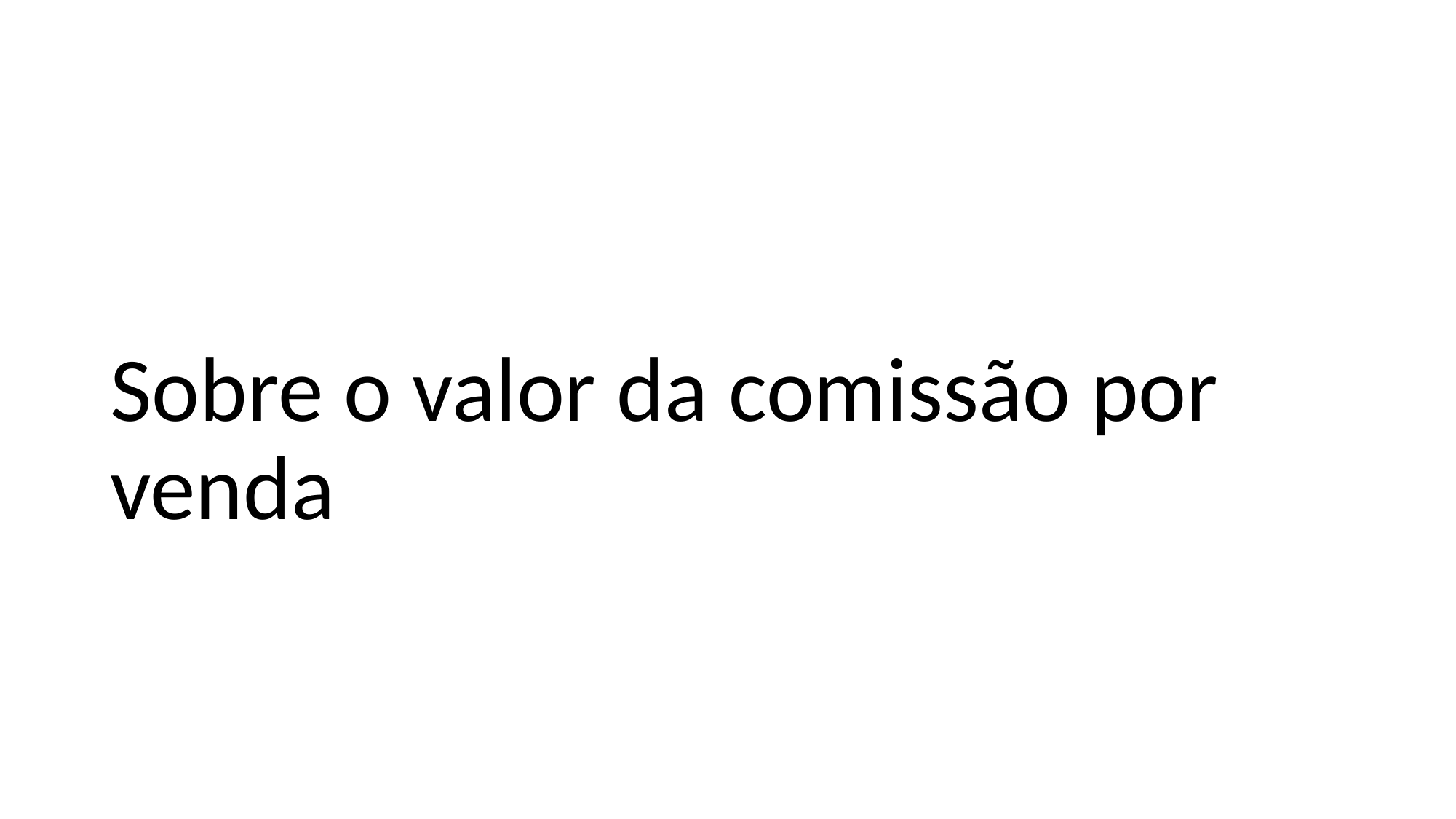

# Sobre o valor da comissão por venda